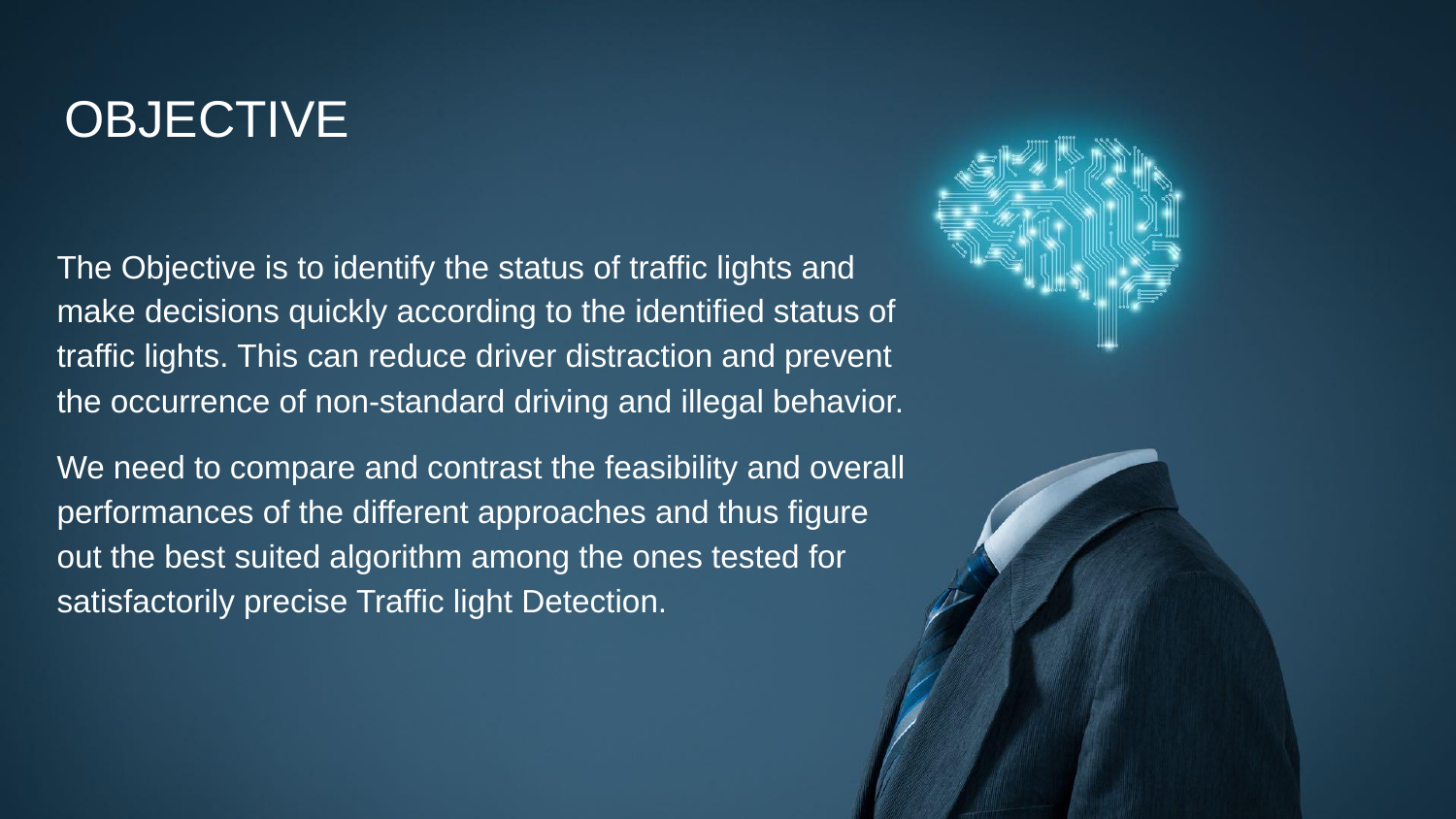

# OBJECTIVE
The Objective is to identify the status of traffic lights and make decisions quickly according to the identified status of traffic lights. This can reduce driver distraction and prevent the occurrence of non-standard driving and illegal behavior.
We need to compare and contrast the feasibility and overall performances of the different approaches and thus figure out the best suited algorithm among the ones tested for satisfactorily precise Traffic light Detection.